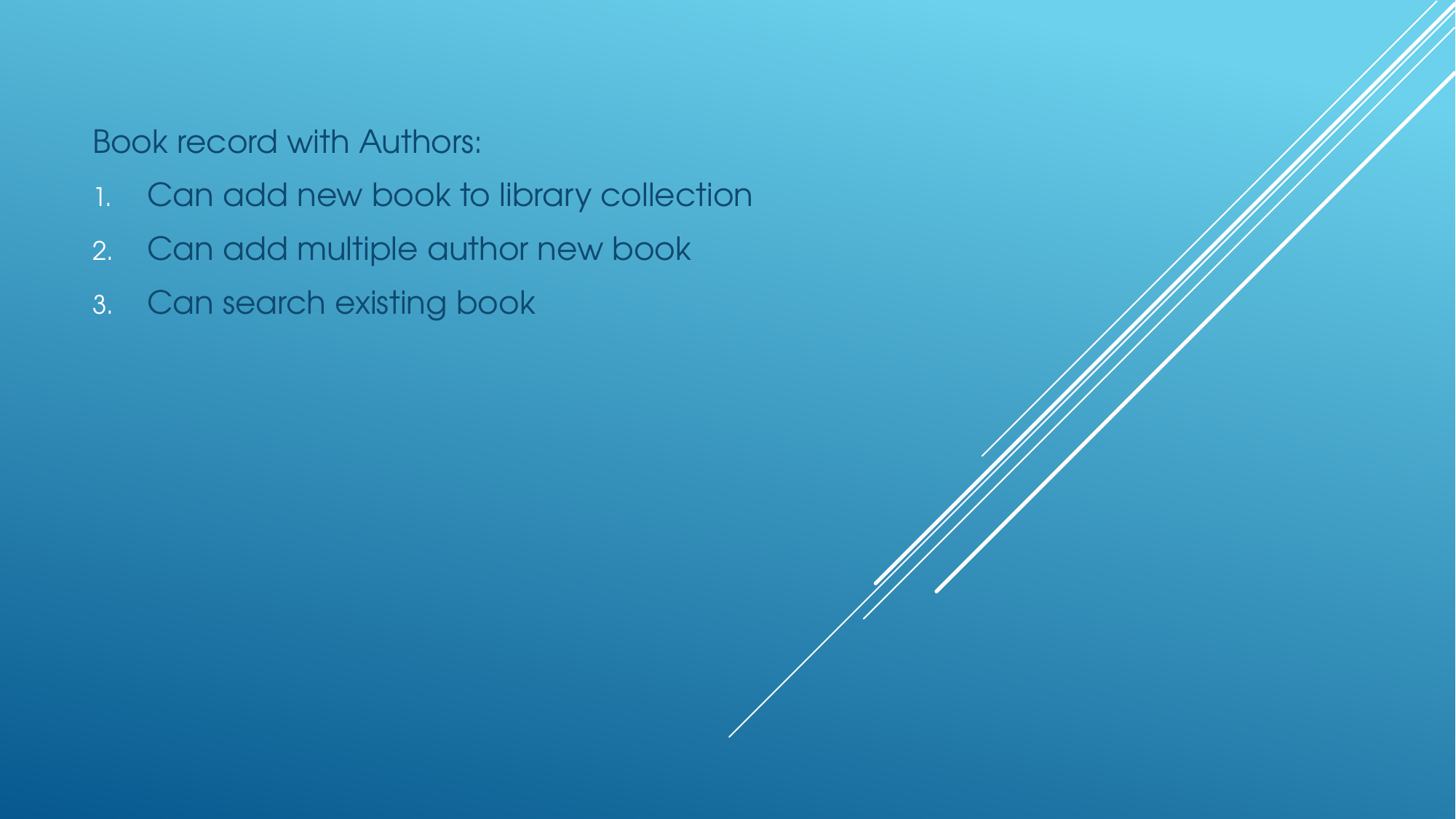

Book record with Authors:
Can add new book to library collection
Can add multiple author new book
Can search existing book